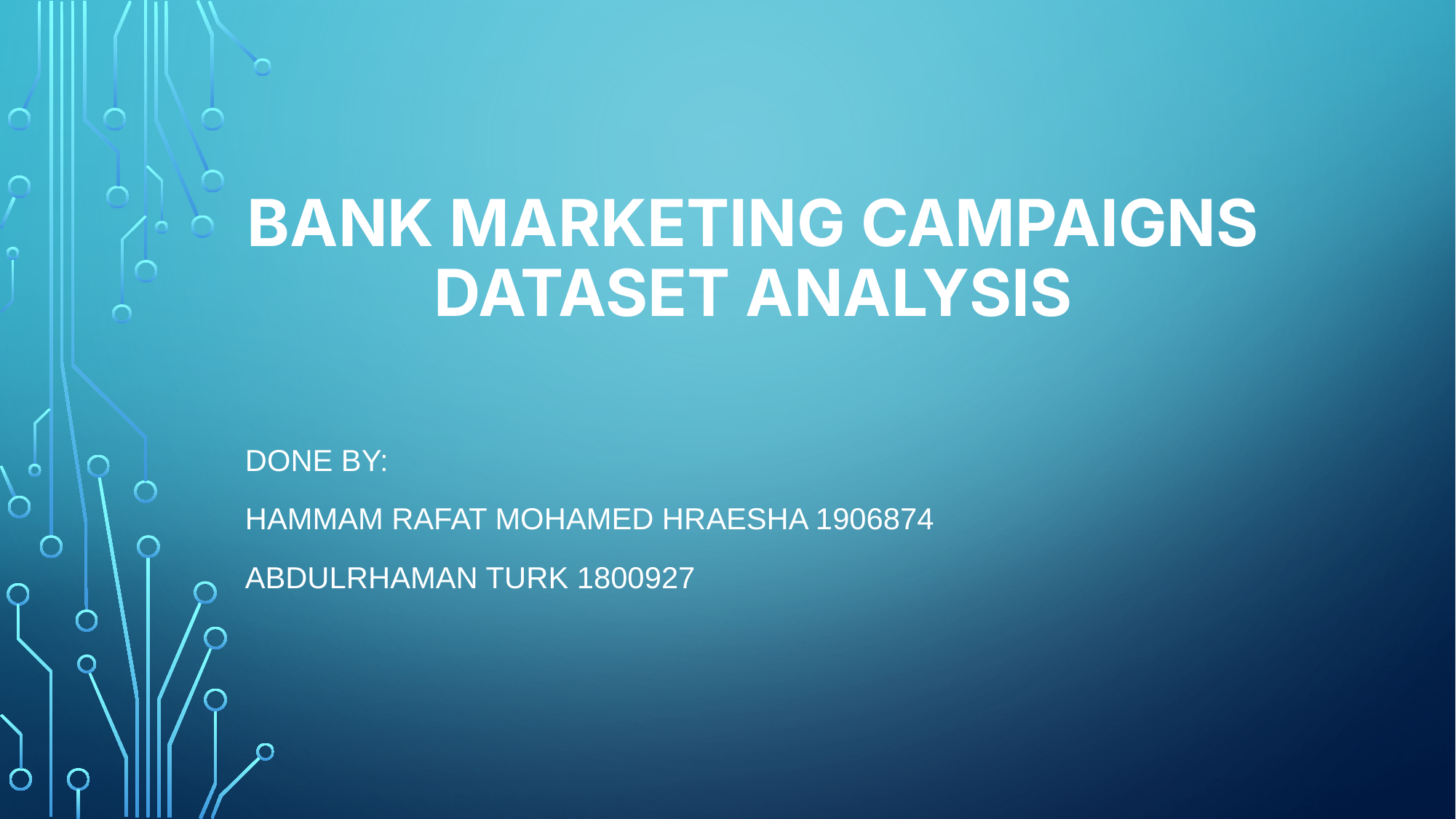

# Bank marketing campaigns dataset analysis
Done by:
Hammam Rafat Mohamed Hraesha 1906874
Abdulrhaman Turk 1800927